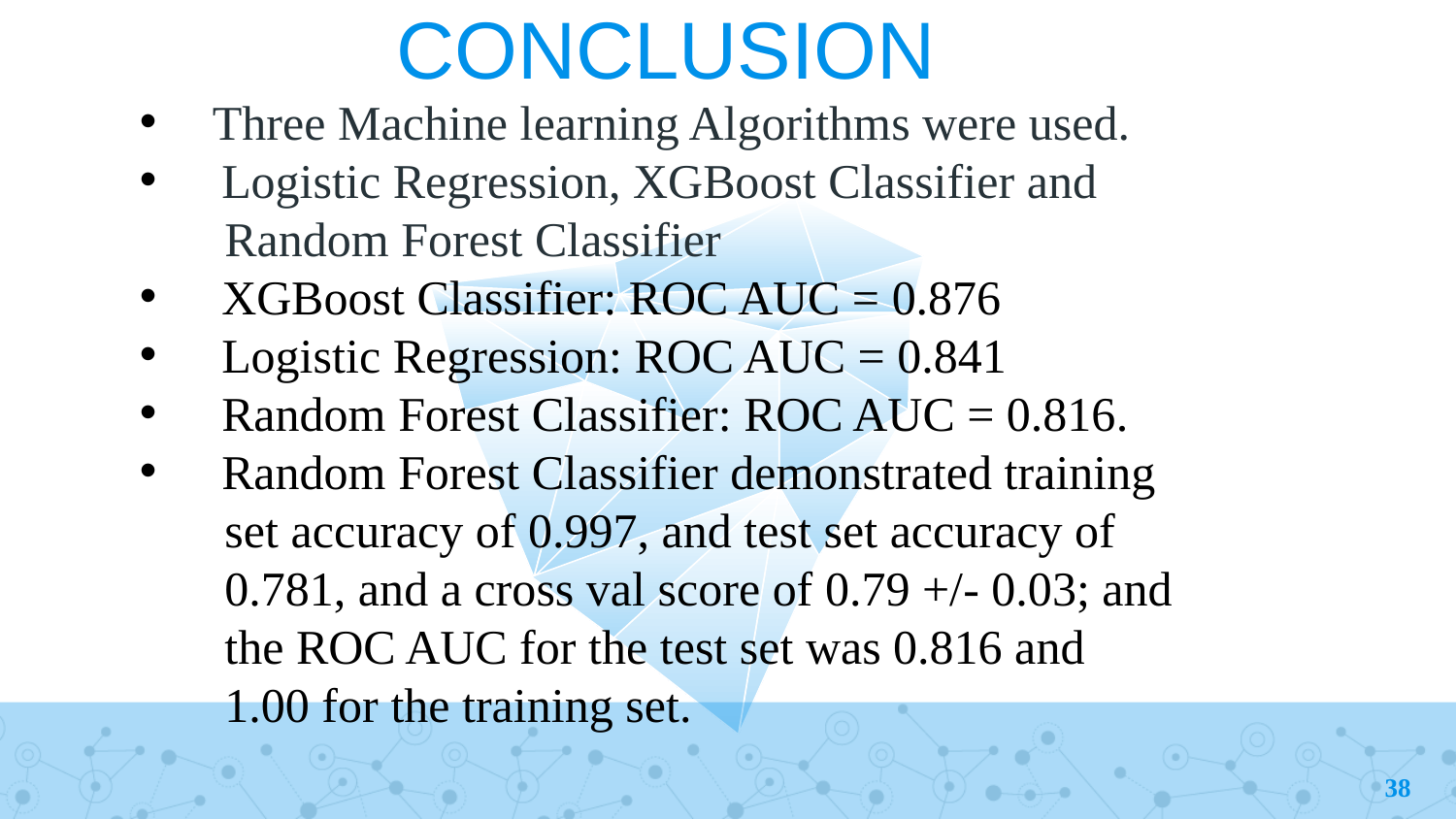

# CONCLUSION
  Three Machine learning Algorithms were used.
   Logistic Regression, XGBoost Classifier and
       Random Forest Classifier
   XGBoost Classifier: ROC AUC = 0.876
   Logistic Regression: ROC AUC = 0.841
   Random Forest Classifier: ROC AUC = 0.816.
   Random Forest Classifier demonstrated training
       set accuracy of 0.997, and test set accuracy of
       0.781, and a cross val score of 0.79 +/- 0.03; and
       the ROC AUC for the test set was 0.816 and
       1.00 for the training set.

38